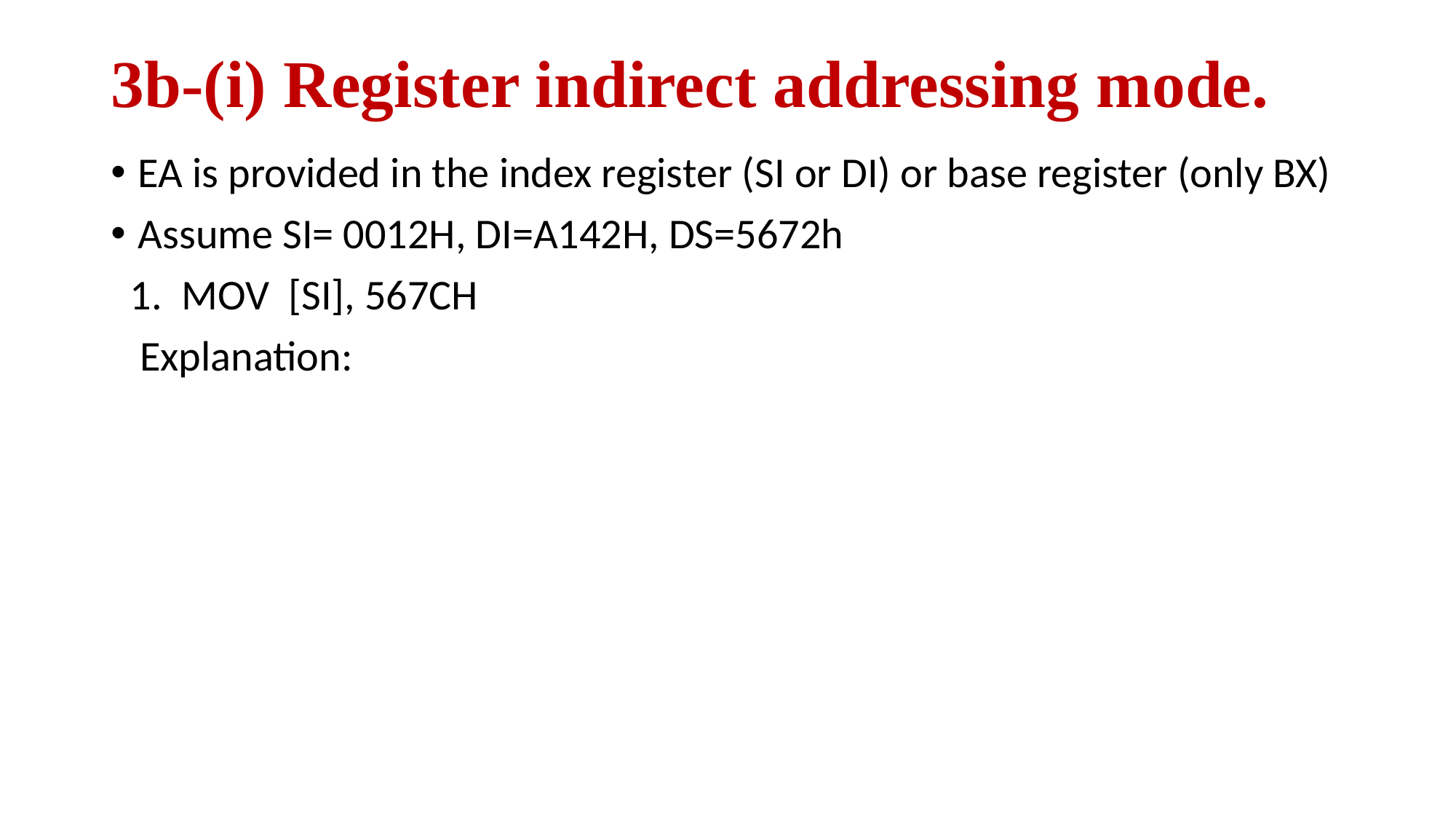

# 3b-(i) Register indirect addressing mode.
EA is provided in the index register (SI or DI) or base register (only BX)
Assume SI= 0012H, DI=A142H, DS=5672h
  1.  MOV  [SI], 567CH
   Explanation: